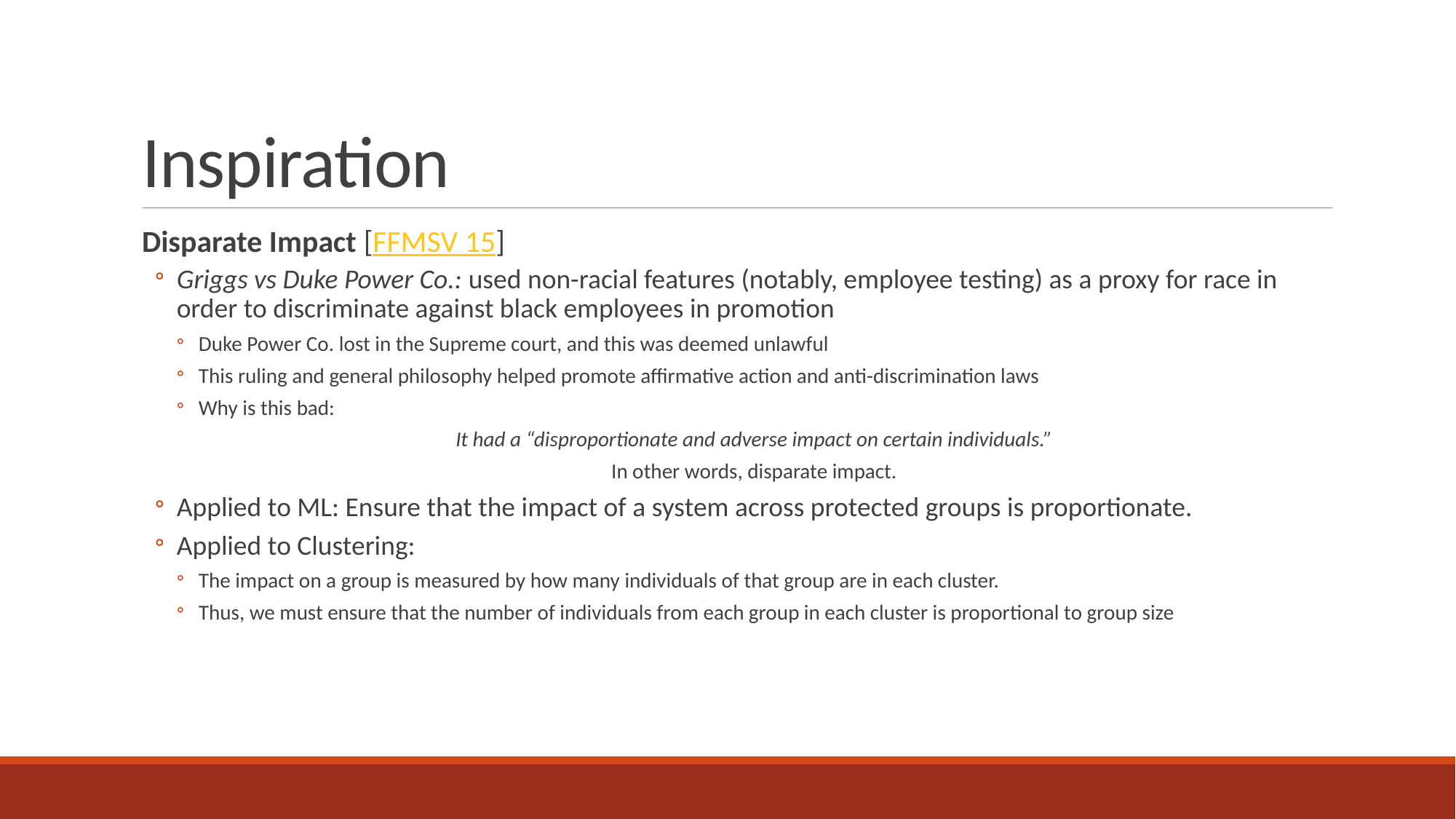

# Inspiration
Disparate Impact [FFMSV 15]
Griggs vs Duke Power Co.: used non-racial features (notably, employee testing) as a proxy for race in order to discriminate against black employees in promotion
Duke Power Co. lost in the Supreme court, and this was deemed unlawful
This ruling and general philosophy helped promote affirmative action and anti-discrimination laws
Why is this bad:
It had a “disproportionate and adverse impact on certain individuals.”
In other words, disparate impact.
Applied to ML: Ensure that the impact of a system across protected groups is proportionate.
Applied to Clustering:
The impact on a group is measured by how many individuals of that group are in each cluster.
Thus, we must ensure that the number of individuals from each group in each cluster is proportional to group size